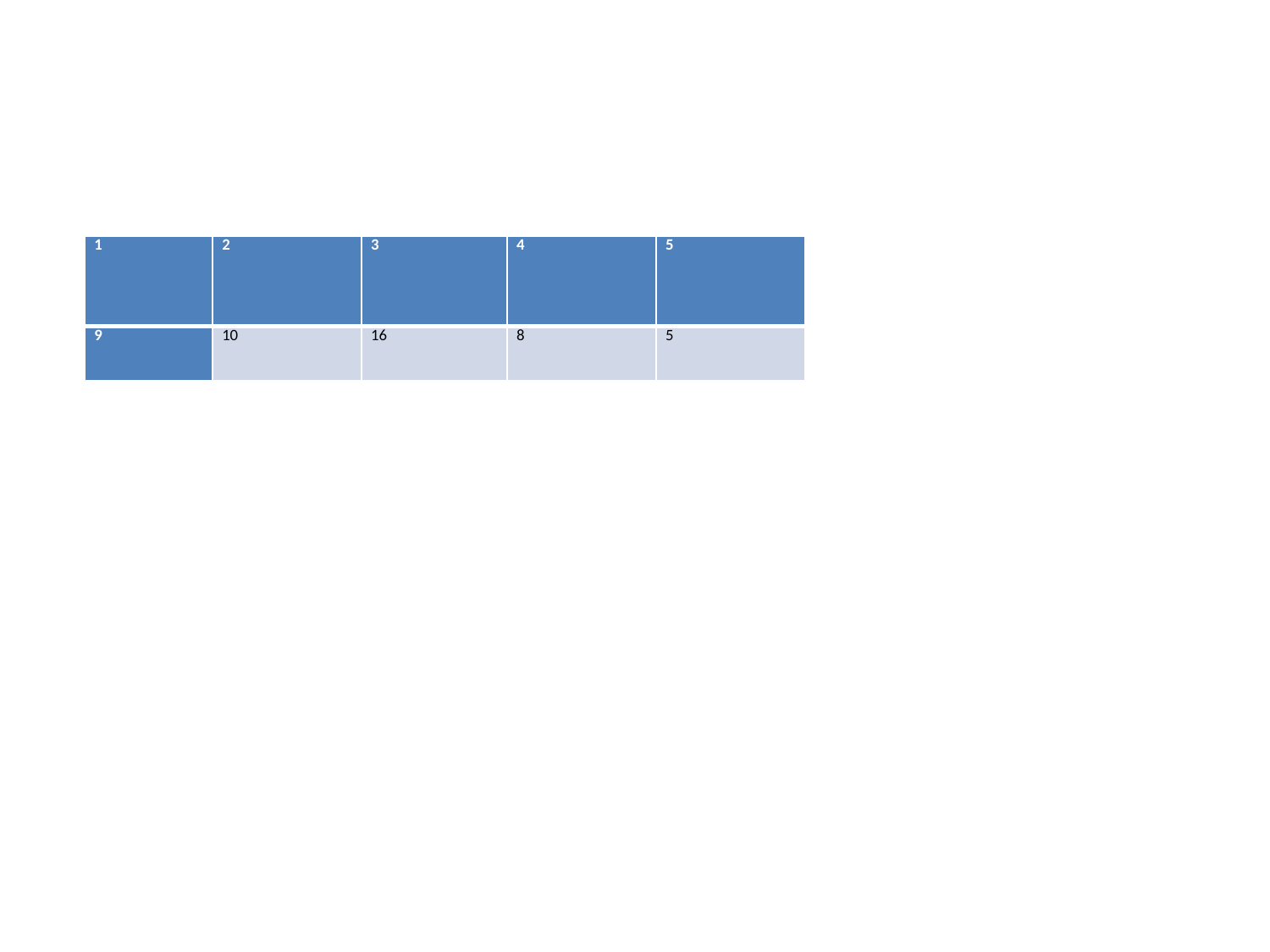

#
| 1 | 2 | 3 | 4 | 5 |
| --- | --- | --- | --- | --- |
| 9 | 10 | 16 | 8 | 5 |